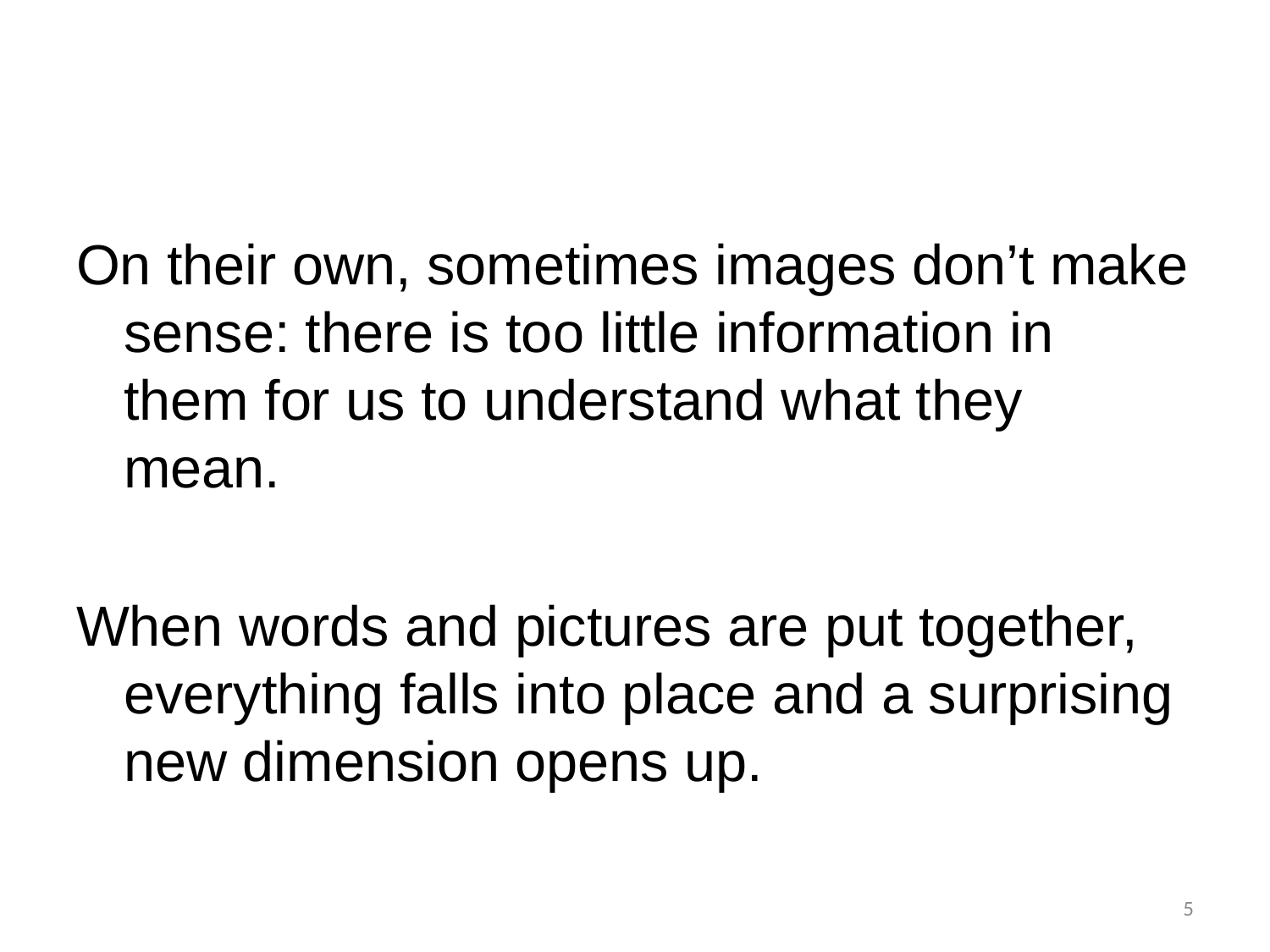

#
On their own, sometimes images don’t make sense: there is too little information in them for us to understand what they mean.

When words and pictures are put together, everything falls into place and a surprising new dimension opens up.
5